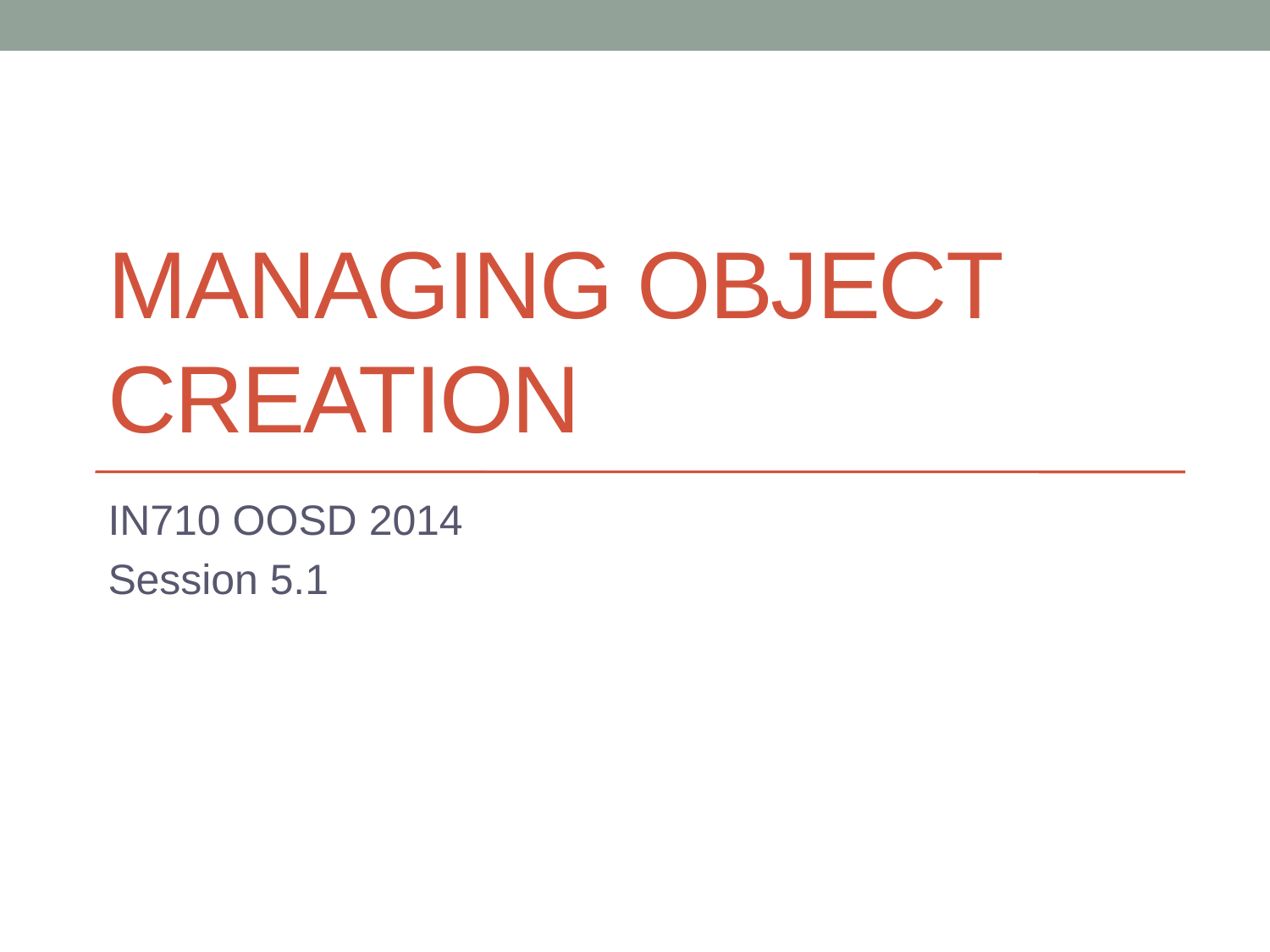

# Managing Object Creation
IN710 OOSD 2014
Session 5.1